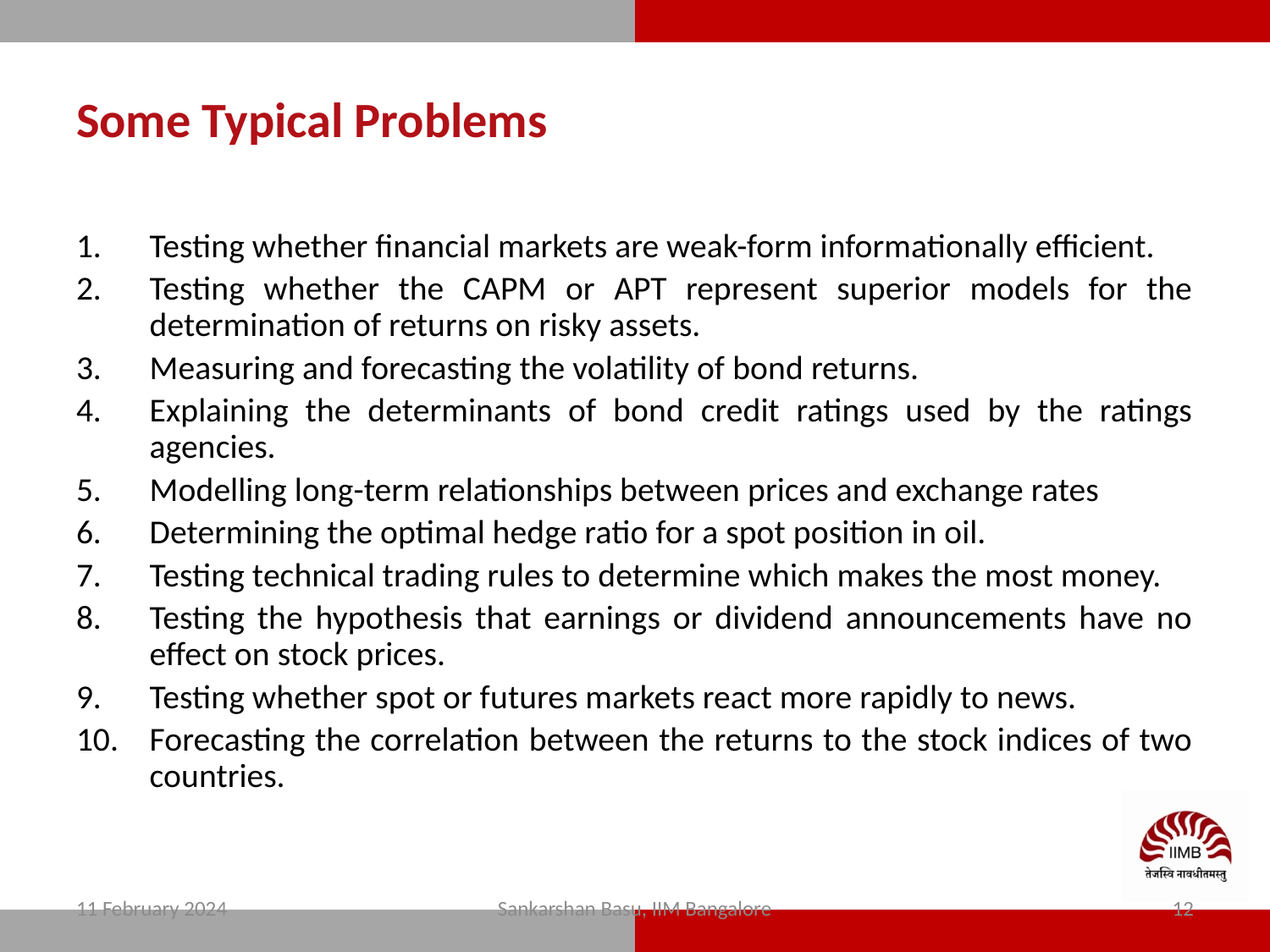

# Some Typical Problems
Testing whether financial markets are weak-form informationally efficient.
Testing whether the CAPM or APT represent superior models for the determination of returns on risky assets.
Measuring and forecasting the volatility of bond returns.
Explaining the determinants of bond credit ratings used by the ratings agencies.
Modelling long-term relationships between prices and exchange rates
Determining the optimal hedge ratio for a spot position in oil.
Testing technical trading rules to determine which makes the most money.
Testing the hypothesis that earnings or dividend announcements have no effect on stock prices.
Testing whether spot or futures markets react more rapidly to news.
Forecasting the correlation between the returns to the stock indices of two countries.
11 February 2024
Sankarshan Basu, IIM Bangalore
12